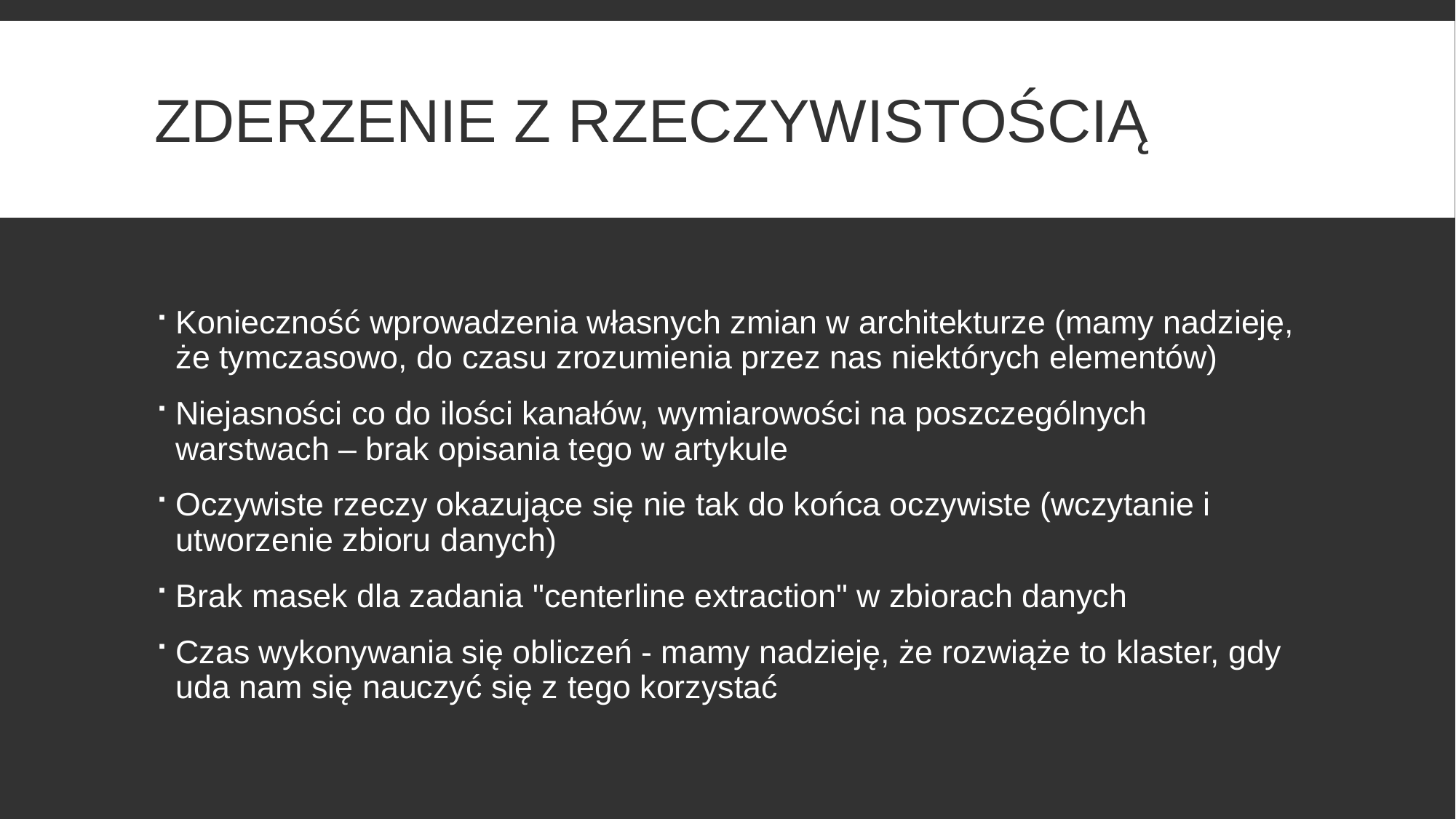

# Zderzenie z rzeczywistością

Konieczność wprowadzenia własnych zmian w architekturze (mamy nadzieję, że tymczasowo, do czasu zrozumienia przez nas niektórych elementów)
Niejasności co do ilości kanałów, wymiarowości na poszczególnych warstwach – brak opisania tego w artykule
Oczywiste rzeczy okazujące się nie tak do końca oczywiste (wczytanie i utworzenie zbioru danych)
Brak masek dla zadania "centerline extraction" w zbiorach danych
Czas wykonywania się obliczeń - mamy nadzieję, że rozwiąże to klaster, gdy uda nam się nauczyć się z tego korzystać